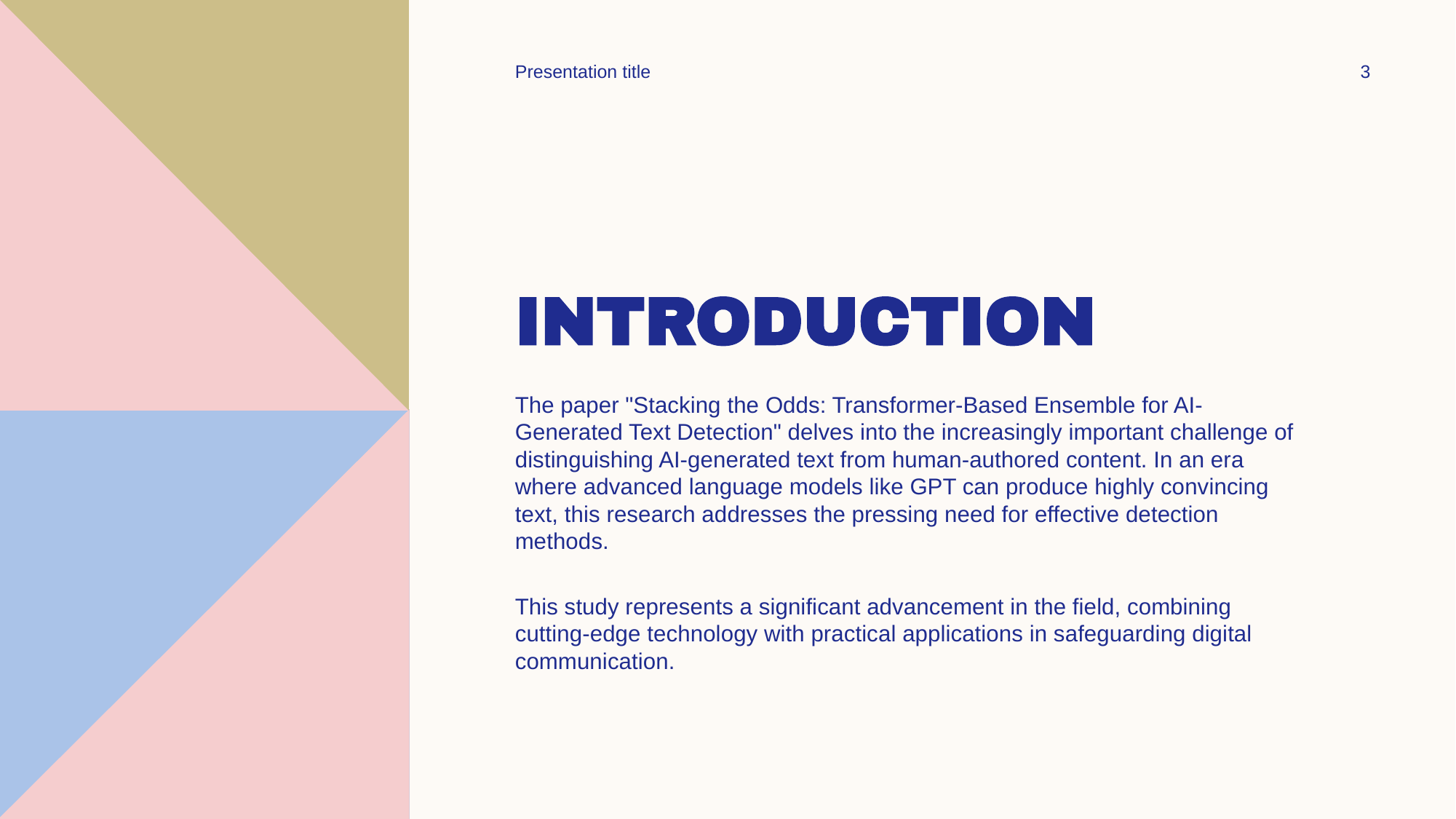

Presentation title
3
# Introduction
The paper "Stacking the Odds: Transformer-Based Ensemble for AI-Generated Text Detection" delves into the increasingly important challenge of distinguishing AI-generated text from human-authored content. In an era where advanced language models like GPT can produce highly convincing text, this research addresses the pressing need for effective detection methods.

This study represents a significant advancement in the field, combining cutting-edge technology with practical applications in safeguarding digital communication.